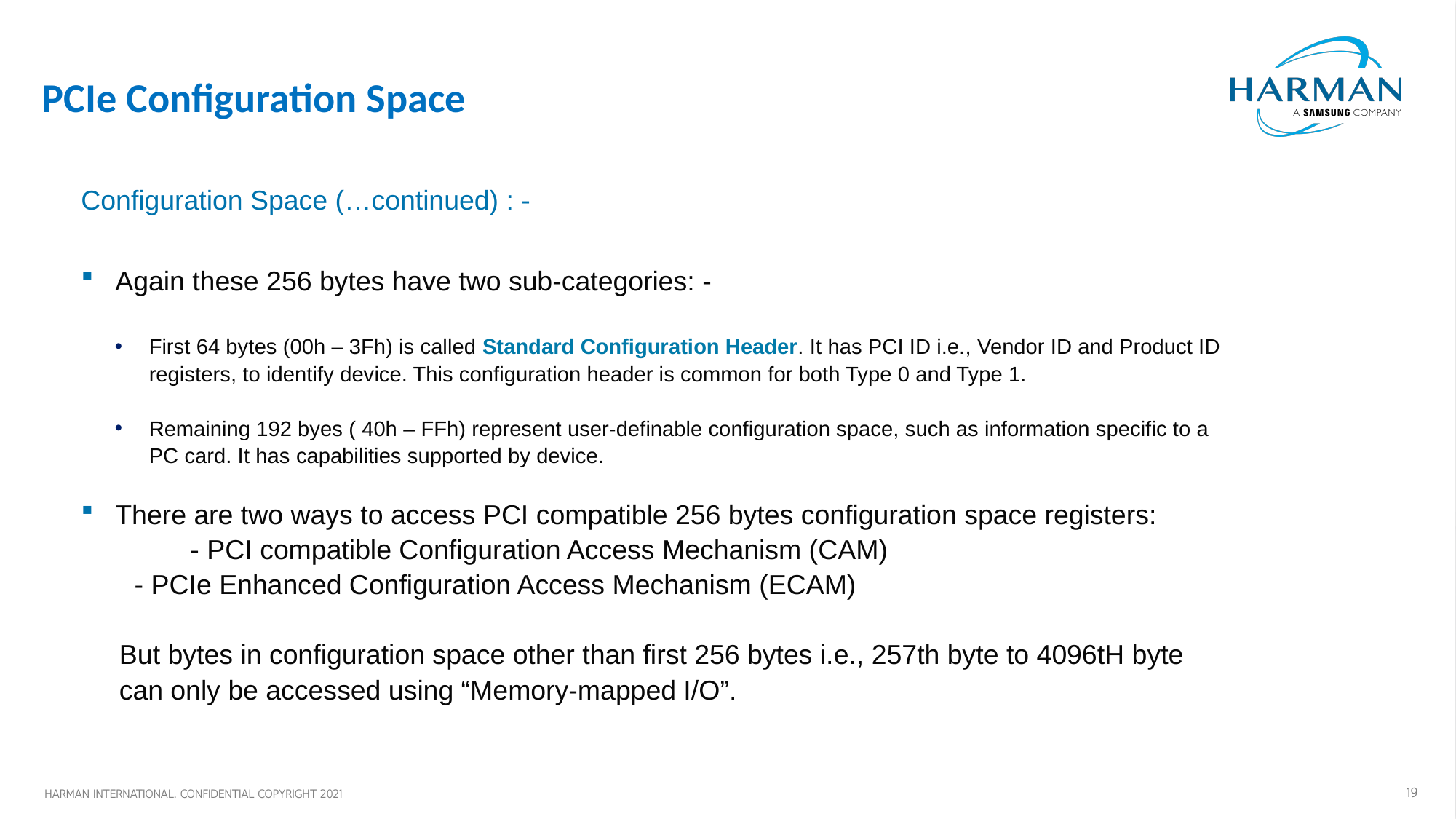

#
PCIe Configuration Space

Configuration Space (…continued) : -

Again these 256 bytes have two sub-categories: -

First 64 bytes (00h – 3Fh) is called Standard Configuration Header. It has PCI ID i.e., Vendor ID and Product ID registers, to identify device. This configuration header is common for both Type 0 and Type 1.

Remaining 192 byes ( 40h – FFh) represent user-definable configuration space, such as information specific to a PC card. It has capabilities supported by device.

There are two ways to access PCI compatible 256 bytes configuration space registers:
	- PCI compatible Configuration Access Mechanism (CAM)
       - PCIe Enhanced Configuration Access Mechanism (ECAM)
     But bytes in configuration space other than first 256 bytes i.e., 257th byte to 4096tH byte
     can only be accessed using “Memory-mapped I/O”.